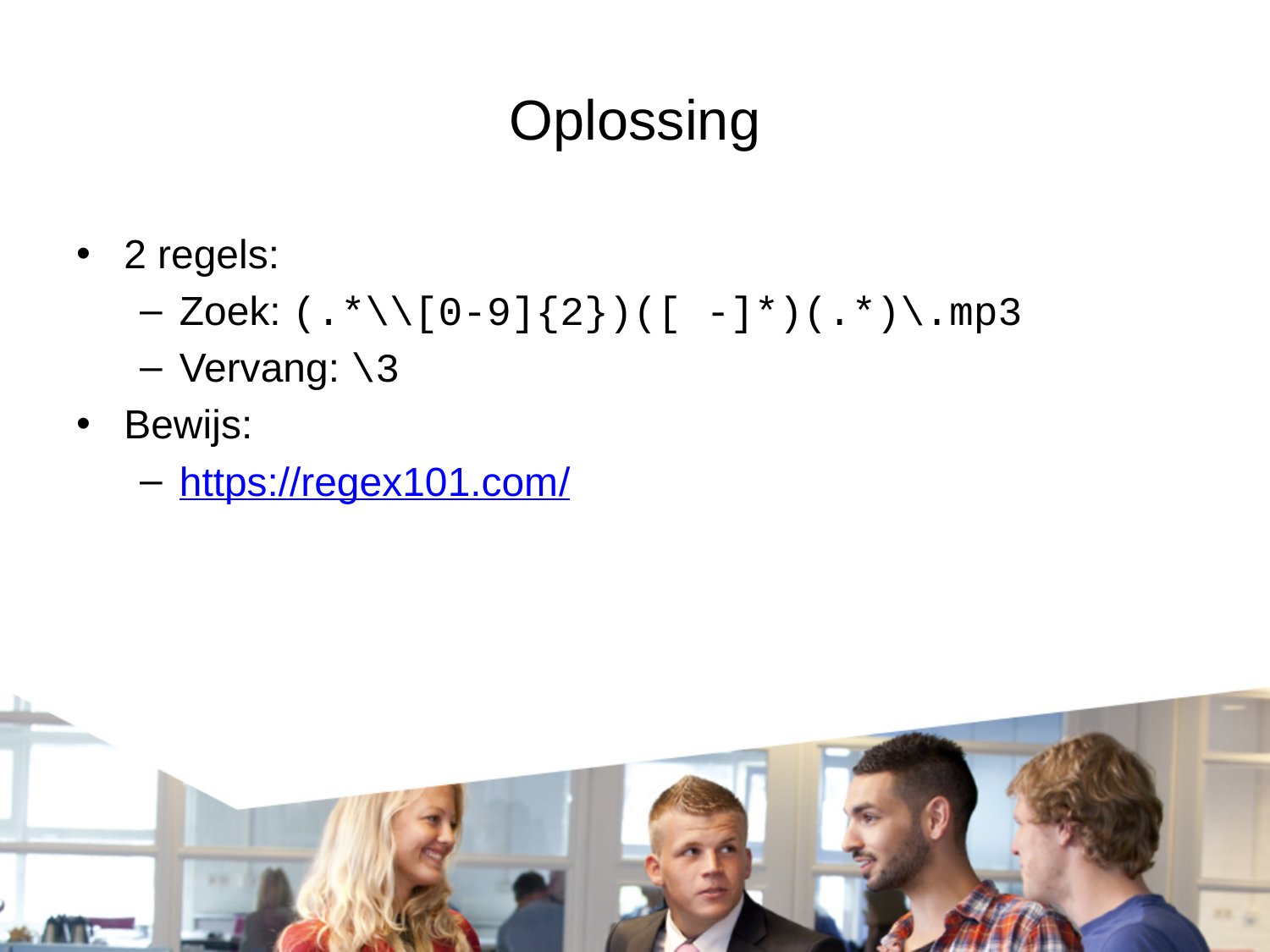

# Oplossing
2 regels:
Zoek: (.*\\[0-9]{2})([ -]*)(.*)\.mp3
Vervang: \3
Bewijs:
https://regex101.com/